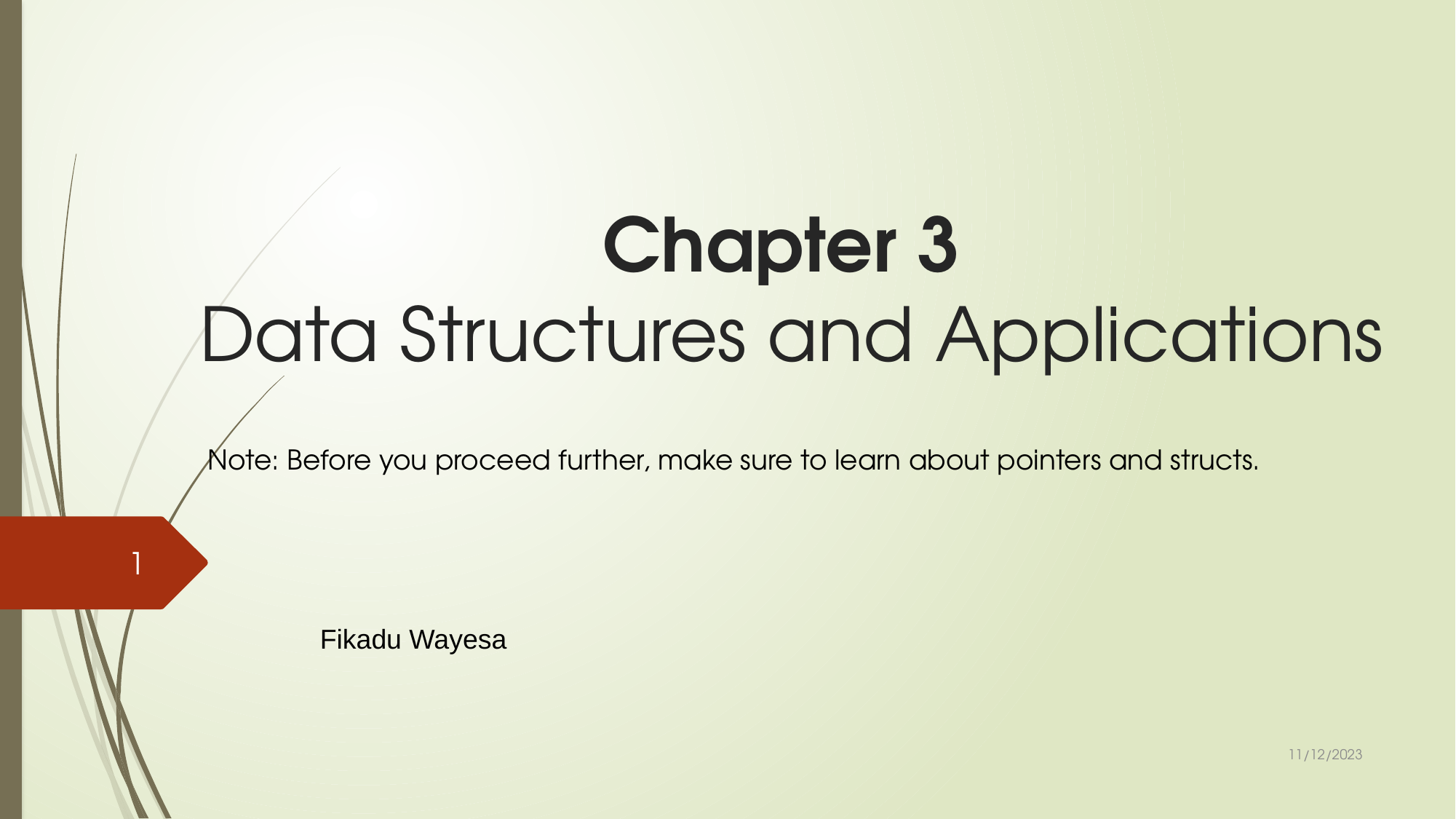

# Chapter 3 Data Structures and Applications
Note: Before you proceed further, make sure to learn about pointers and structs.
1
Fikadu Wayesa
11/12/2023